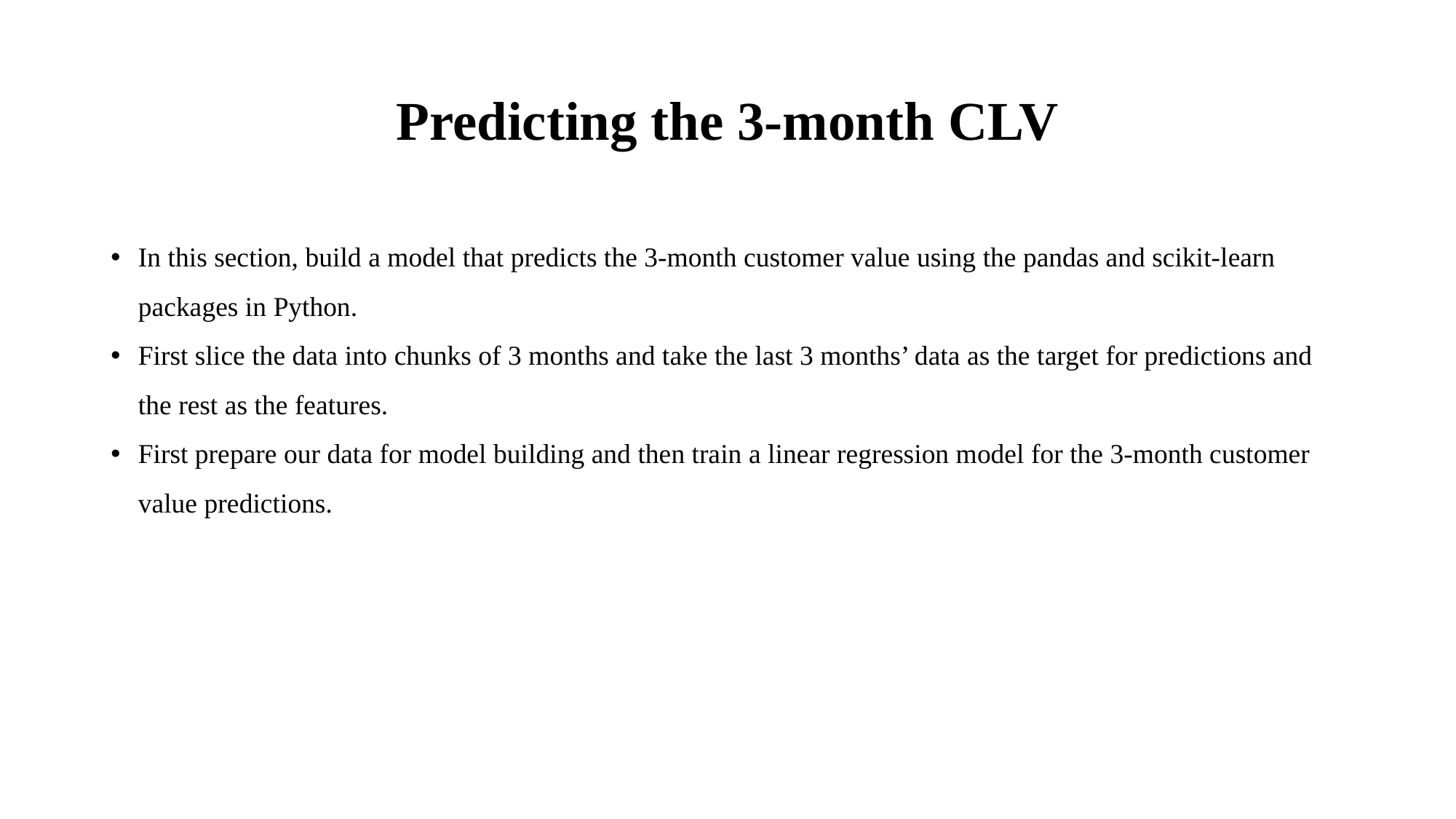

# Predicting the 3-month CLV
In this section, build a model that predicts the 3-month customer value using the pandas and scikit-learn packages in Python.
First slice the data into chunks of 3 months and take the last 3 months’ data as the target for predictions and the rest as the features.
First prepare our data for model building and then train a linear regression model for the 3-month customer value predictions.